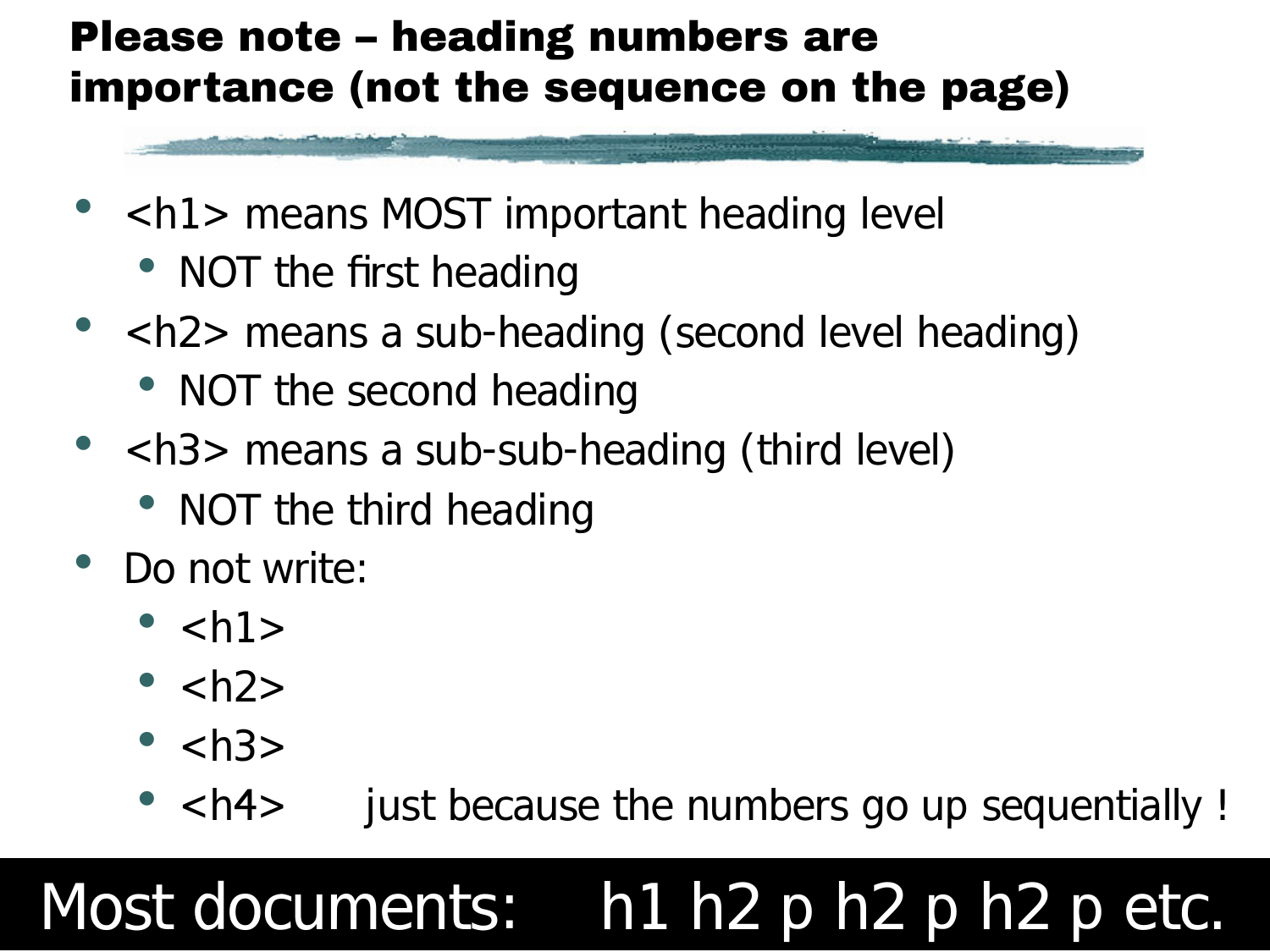

# Please note – heading numbers are importance (not the sequence on the page)
<h1> means MOST important heading level
NOT the first heading
<h2> means a sub-heading (second level heading)
NOT the second heading
<h3> means a sub-sub-heading (third level)
NOT the third heading
Do not write:
<h1>
<h2>
<h3>
<h4>      just because the numbers go up sequentially !
Most documents:    h1 h2 p h2 p h2 p etc.
Slide 12